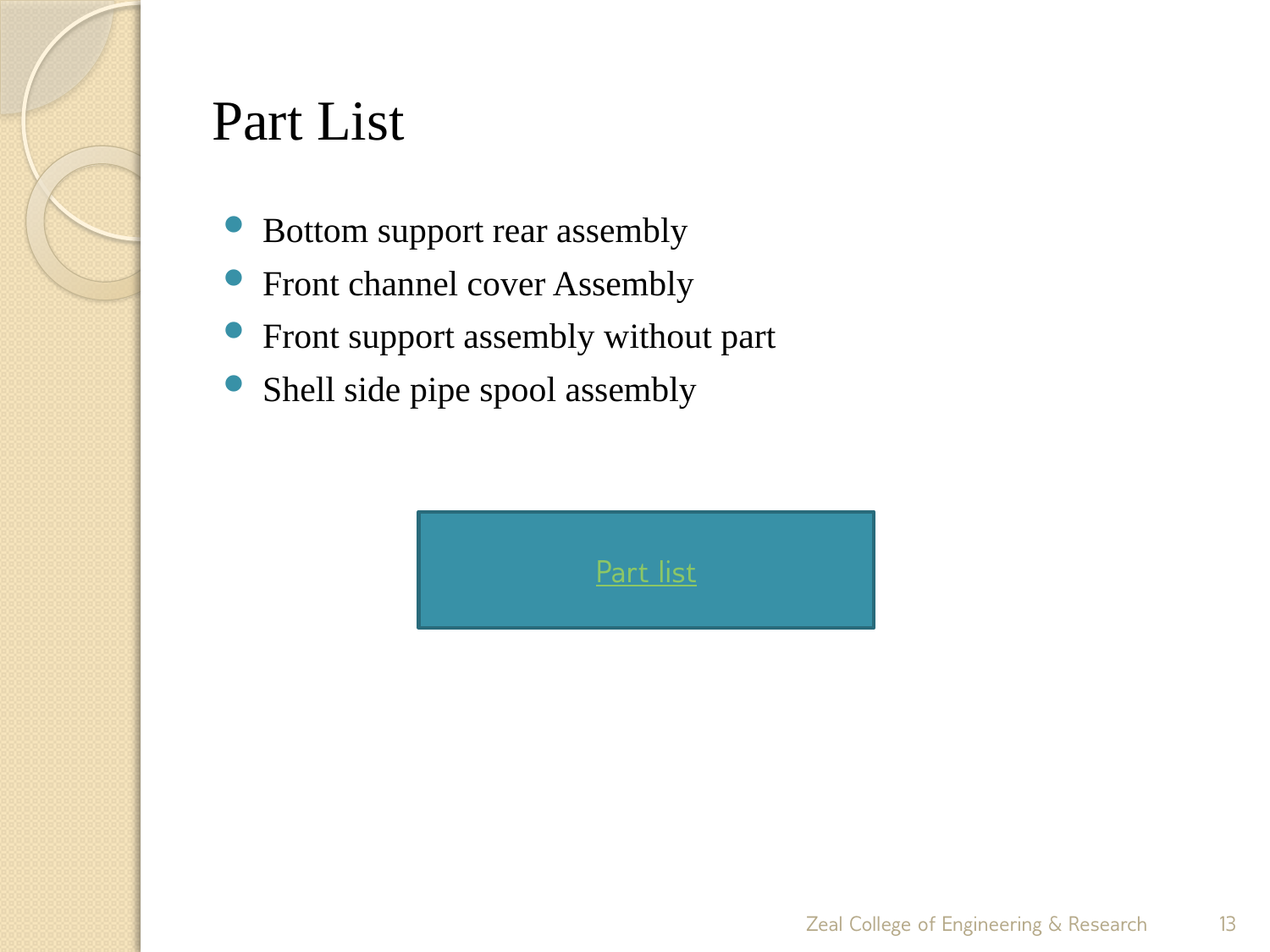

# Part List
Bottom support rear assembly
Front channel cover Assembly
Front support assembly without part
Shell side pipe spool assembly

Part list
Zeal College of Engineering & Research
13